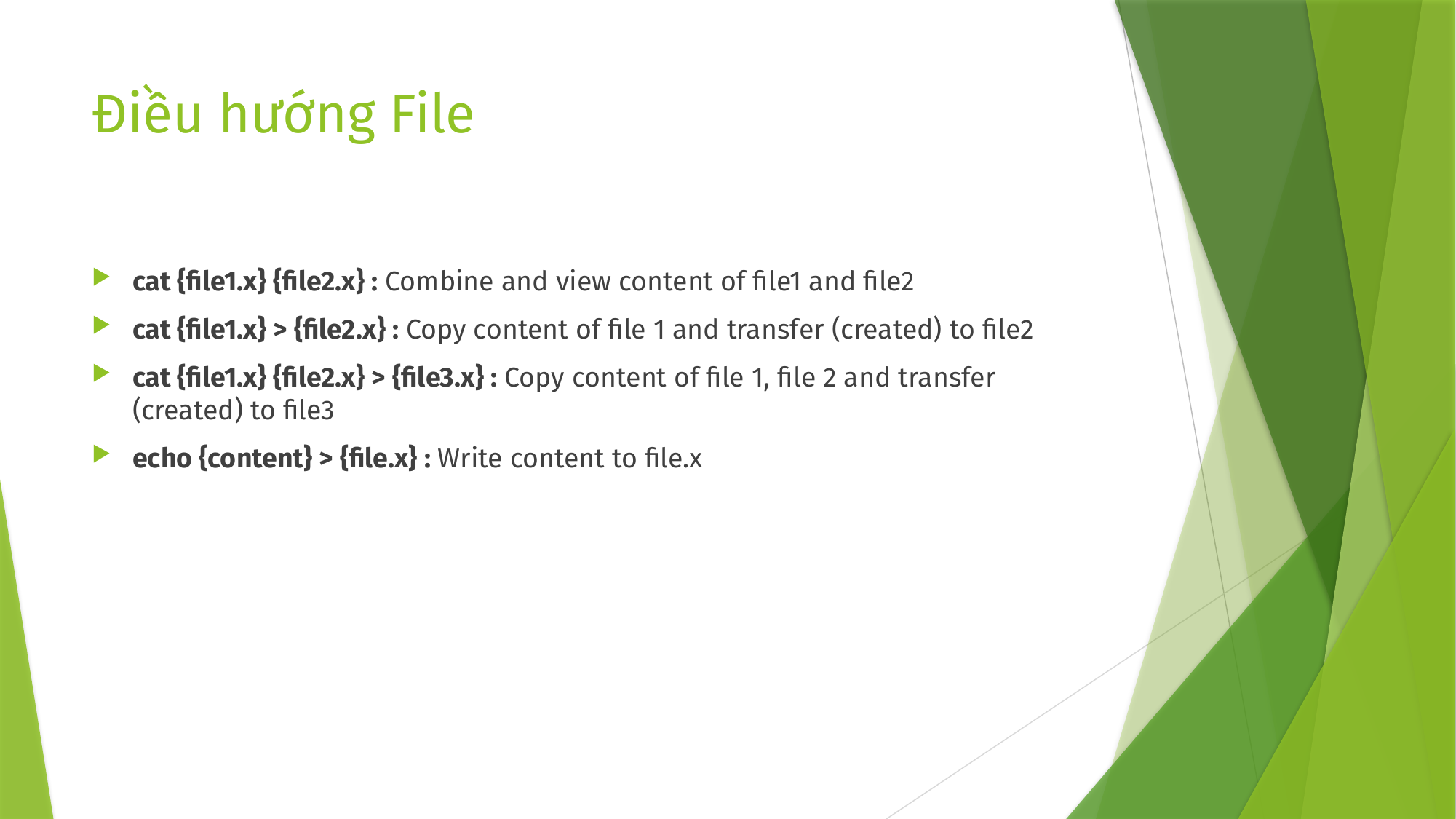

# Điều hướng File
cat {file1.x} {file2.x} : Combine and view content of file1 and file2
cat {file1.x} > {file2.x} : Copy content of file 1 and transfer (created) to file2
cat {file1.x} {file2.x} > {file3.x} : Copy content of file 1, file 2 and transfer (created) to file3
echo {content} > {file.x} : Write content to file.x